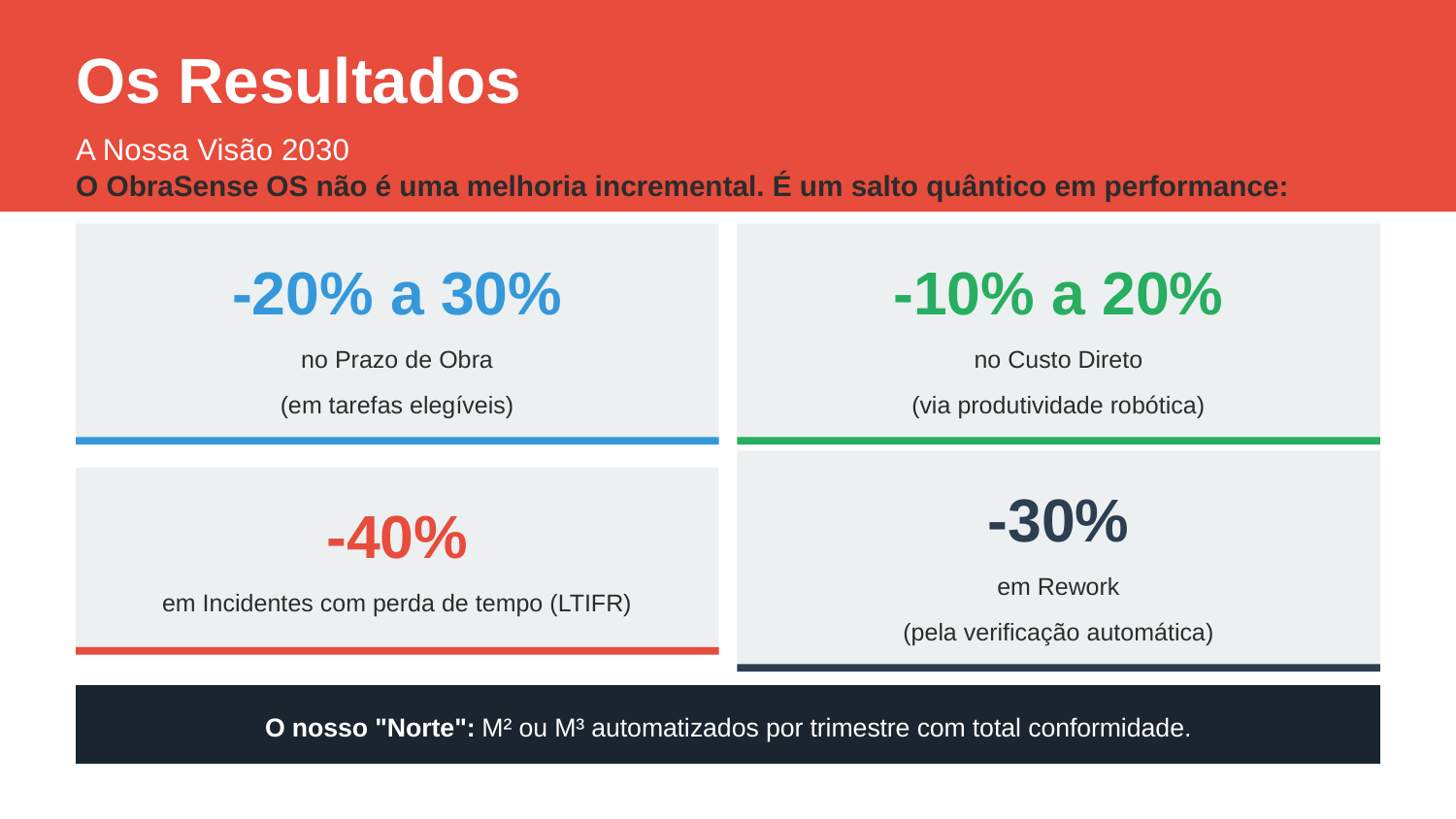

Os Resultados
A Nossa Visão 2030
O ObraSense OS não é uma melhoria incremental. É um salto quântico em performance:

-20% a 30%
-10% a 20%
no Prazo de Obra
(em tarefas elegíveis)
no Custo Direto
(via produtividade robótica)

-30%
-40%
em Rework
(pela verificação automática)
em Incidentes com perda de tempo (LTIFR)

O nosso "Norte": M² ou M³ automatizados por trimestre com total conformidade.